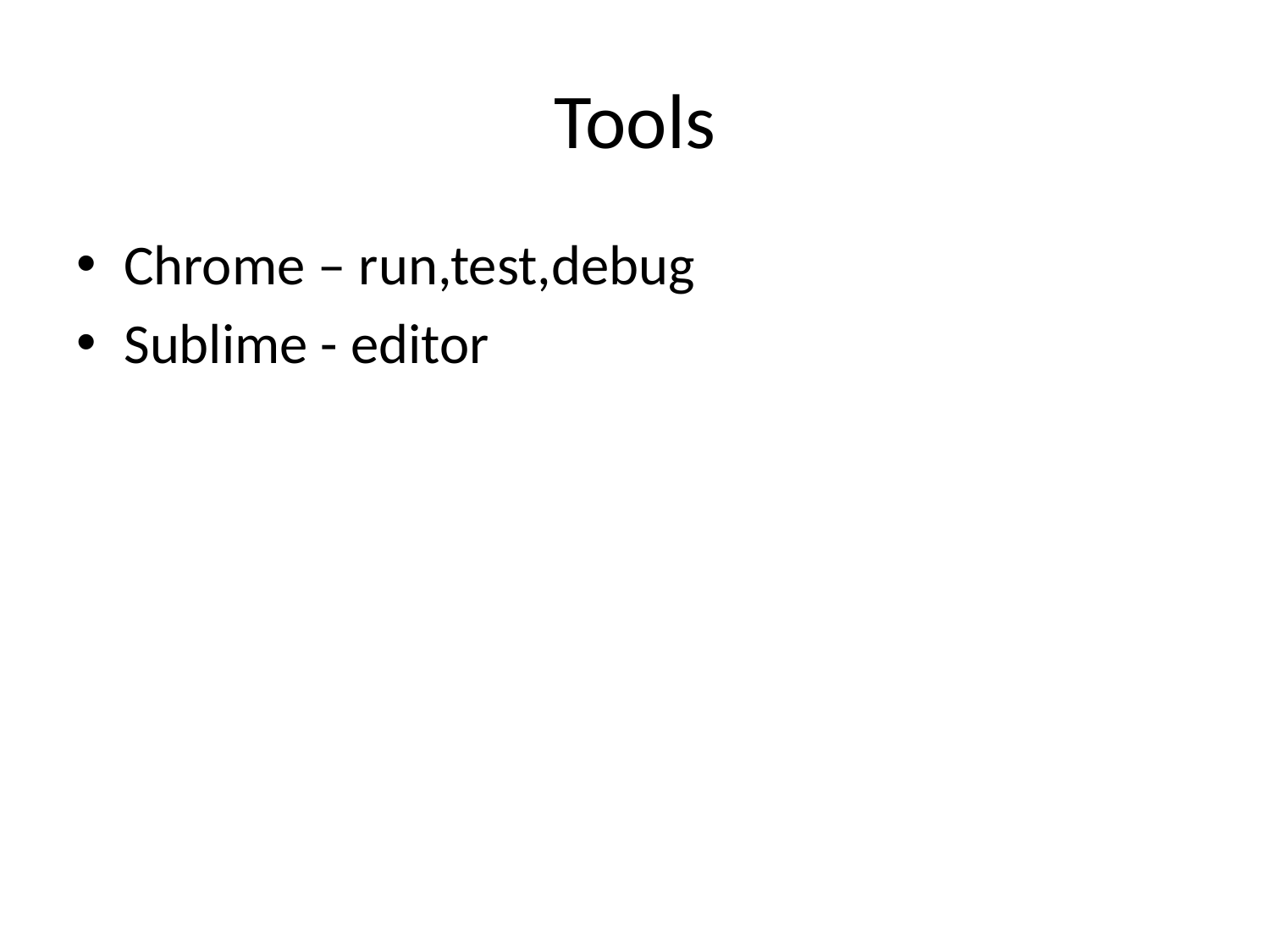

# Tools
Chrome – run,test,debug
Sublime - editor